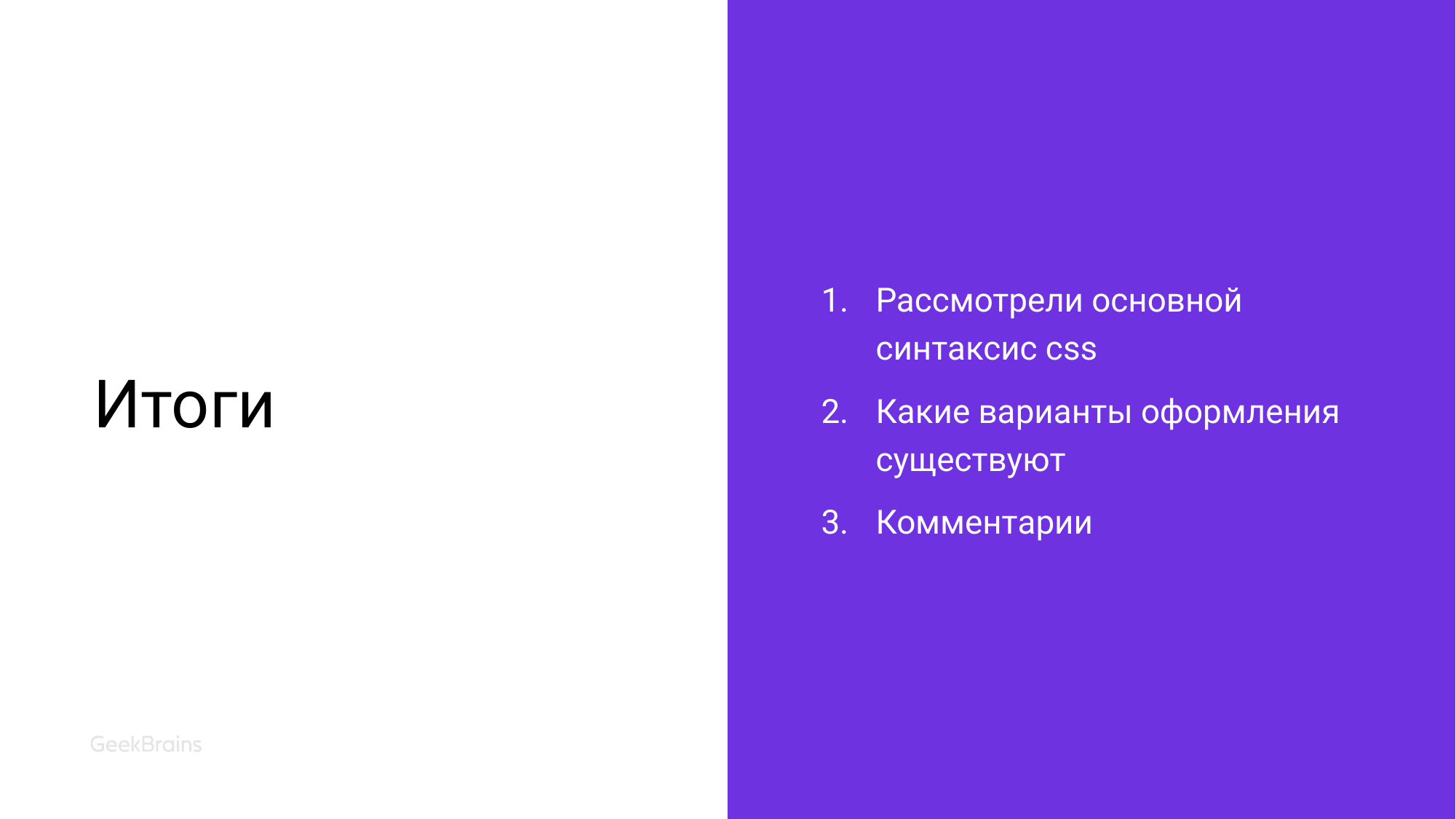

# Итоги
Рассмотрели основной синтаксис css
Какие варианты оформления существуют
Комментарии